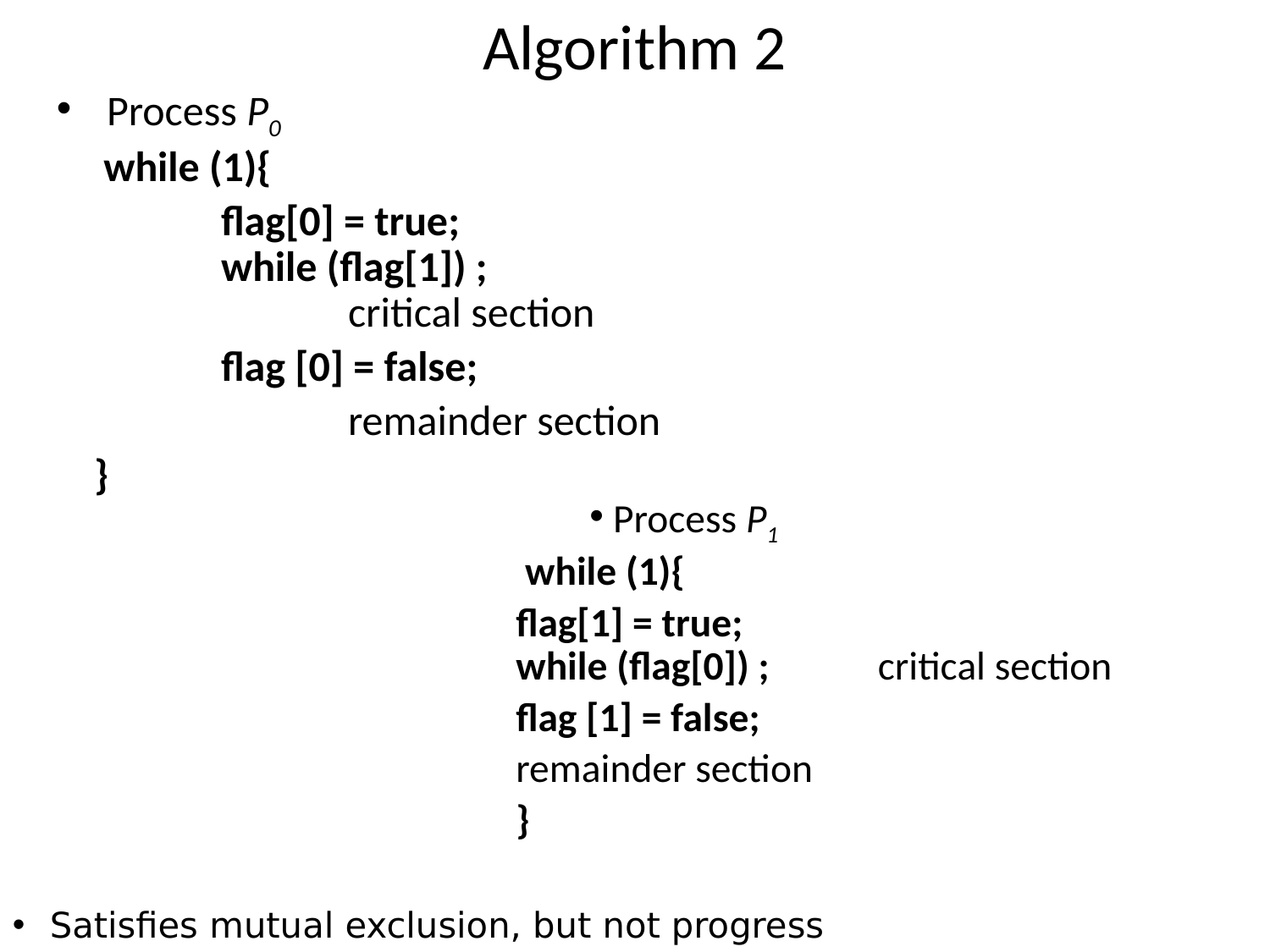

# Algorithm 2
Process P0
		 while (1){
			flag[0] = true;
		while (flag[1]) ;						critical section
			flag [0] = false;
				remainder section
		}
Process P1
		 while (1){
			flag[1] = true;
		while (flag[0]) ;					critical section
			flag [1] = false;
				remainder section
				}
Satisfies mutual exclusion, but not progress